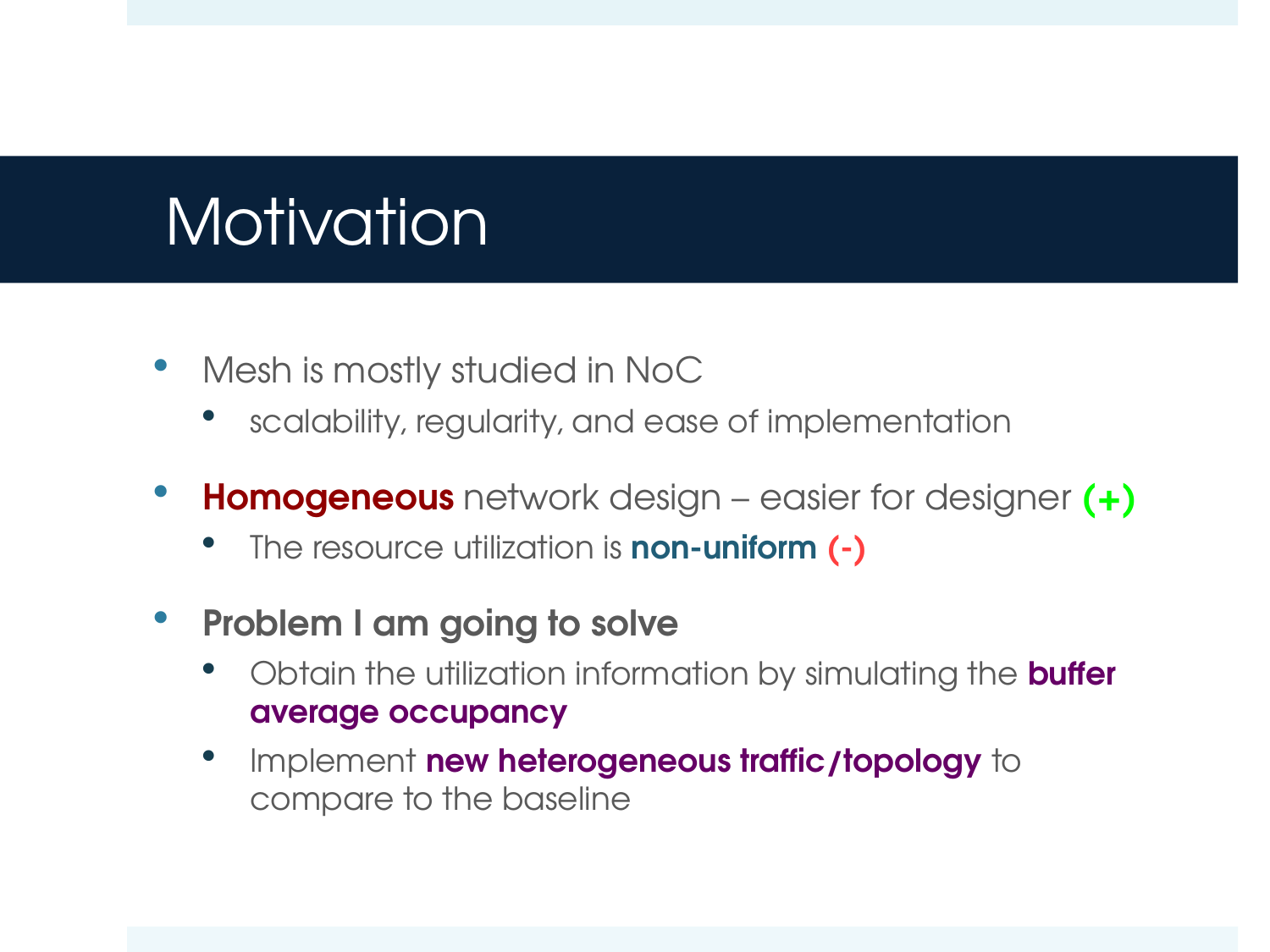

# Motivation
Mesh is mostly studied in NoC
scalability, regularity, and ease of implementation
Homogeneous network design – easier for designer (+)
The resource utilization is non-uniform (-)
Problem I am going to solve
Obtain the utilization information by simulating the buffer average occupancy
Implement new heterogeneous traffic/topology to compare to the baseline